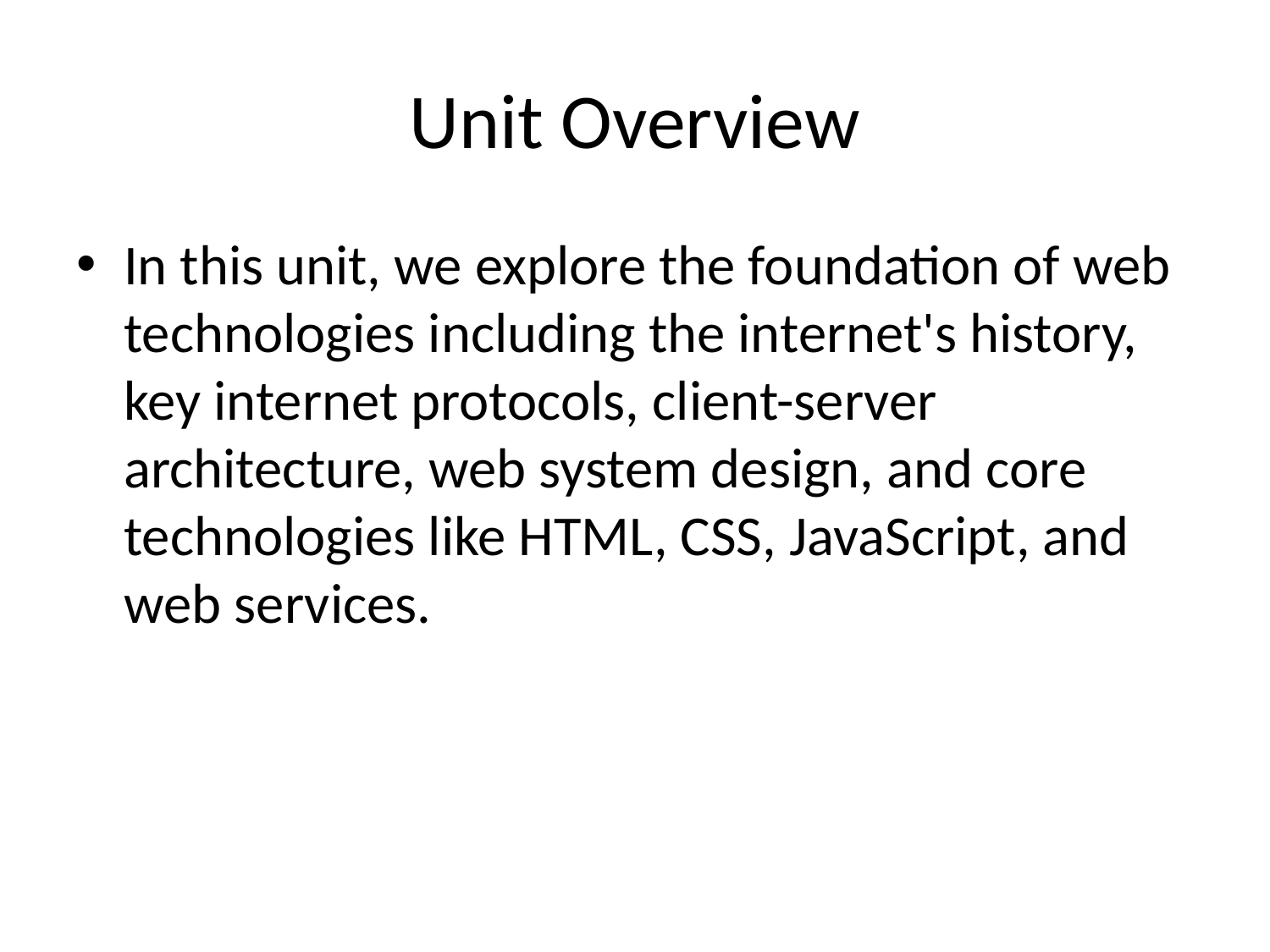

# Unit Overview
In this unit, we explore the foundation of web technologies including the internet's history, key internet protocols, client-server architecture, web system design, and core technologies like HTML, CSS, JavaScript, and web services.